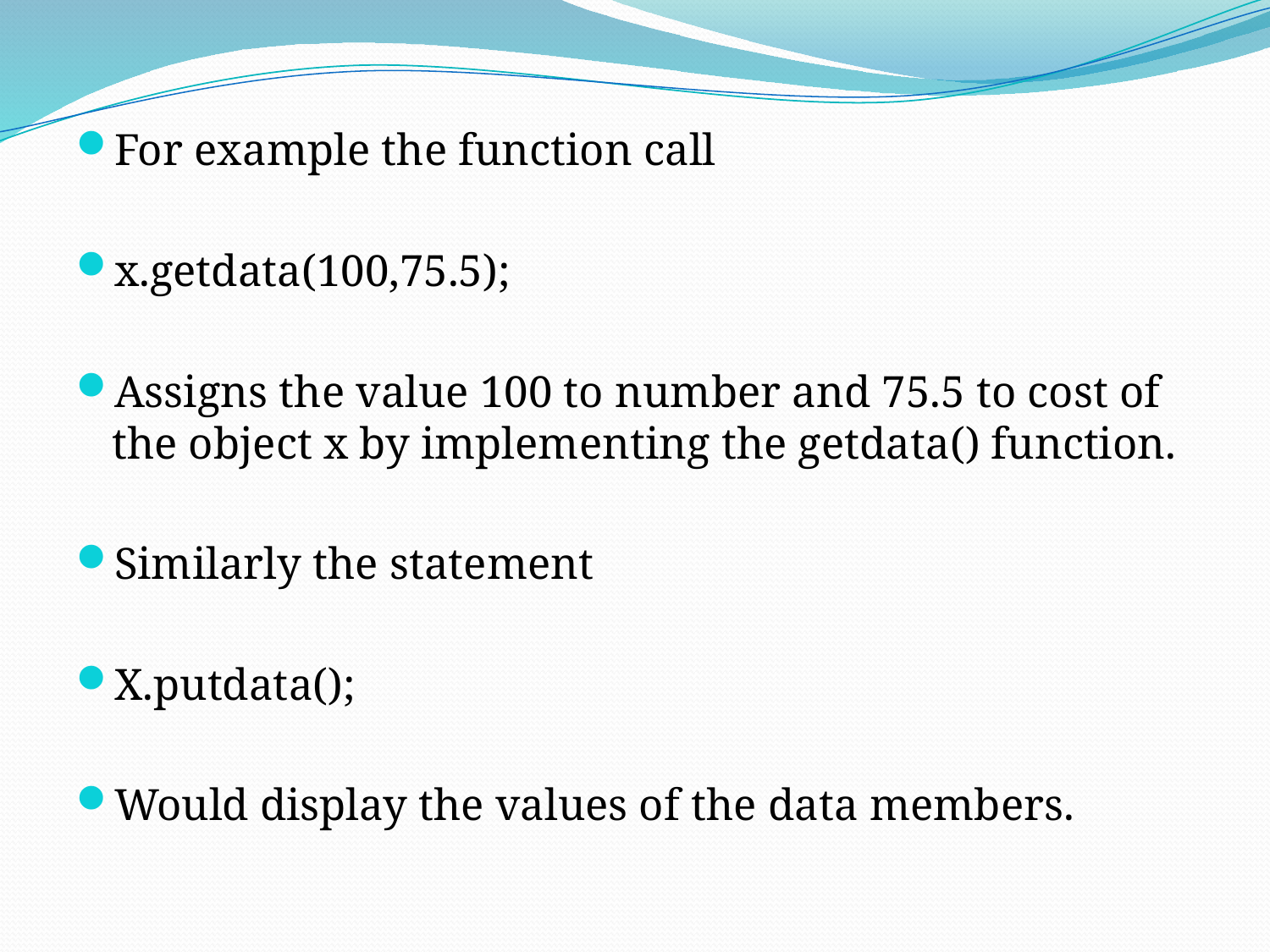

For example the function call

x.getdata(100,75.5);

Assigns the value 100 to number and 75.5 to cost of the object x by implementing the getdata() function.

Similarly the statement

X.putdata();

Would display the values of the data members.